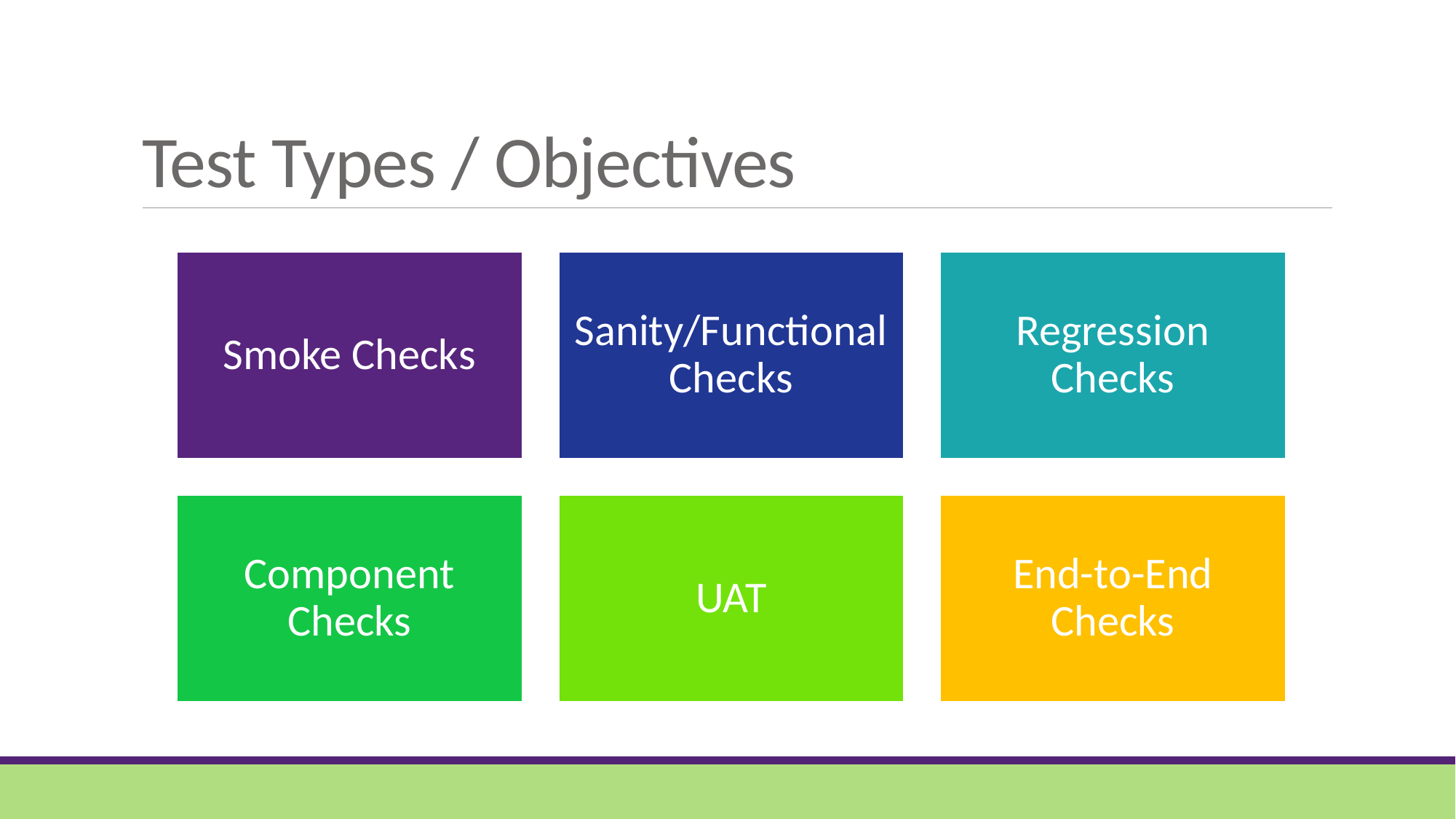

# Test Types / Objectives
Smoke Checks
Sanity/Functional Checks
Regression Checks
Component Checks
UAT
End-to-End Checks